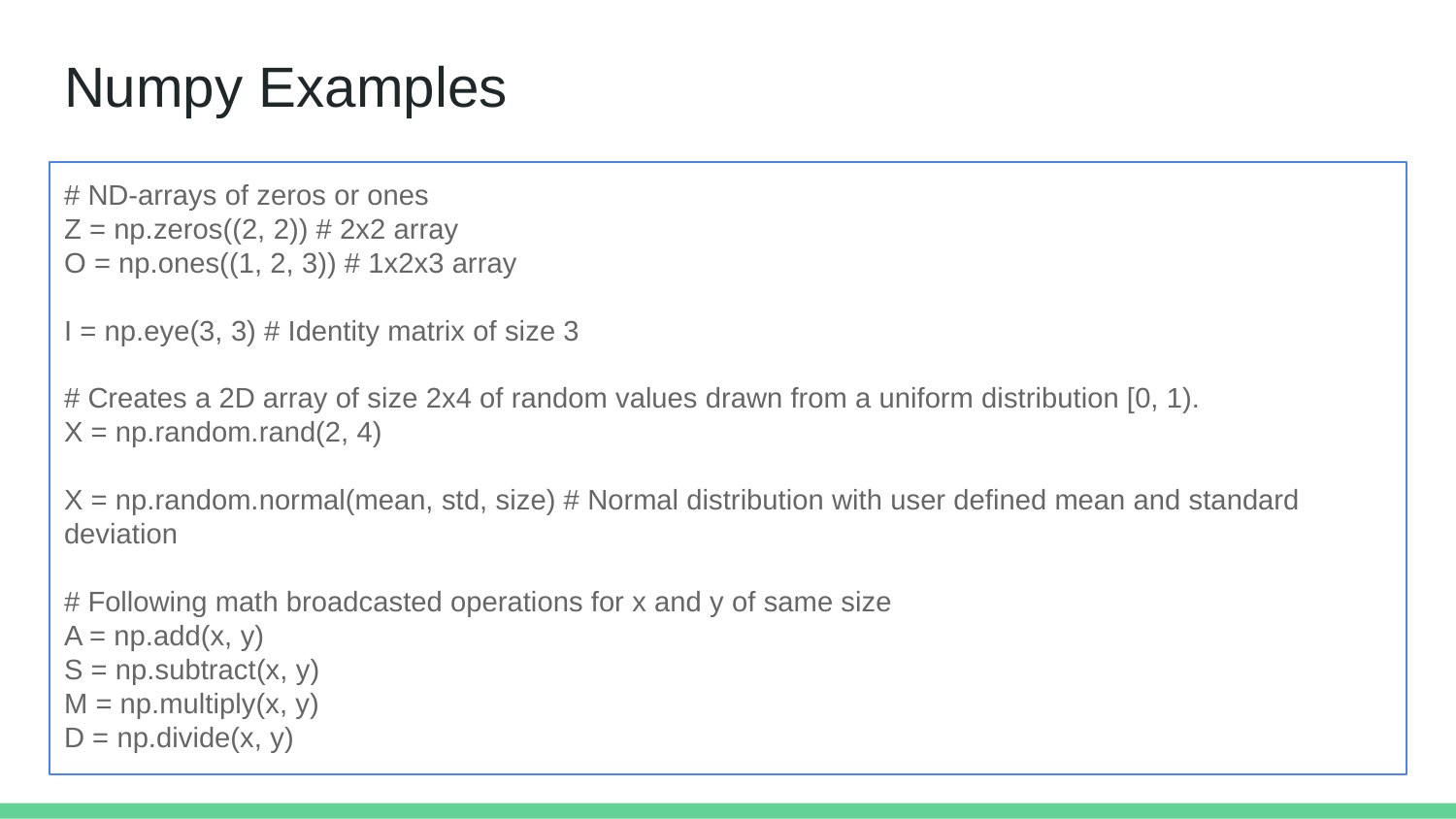

# Numpy Examples
# ND-arrays of zeros or ones
Z = np.zeros((2, 2)) # 2x2 array
O = np.ones((1, 2, 3)) # 1x2x3 array

I = np.eye(3, 3) # Identity matrix of size 3

# Creates a 2D array of size 2x4 of random values drawn from a uniform distribution [0, 1).
X = np.random.rand(2, 4)

X = np.random.normal(mean, std, size) # Normal distribution with user defined mean and standard deviation

# Following math broadcasted operations for x and y of same size
A = np.add(x, y)
S = np.subtract(x, y)
M = np.multiply(x, y)
D = np.divide(x, y)